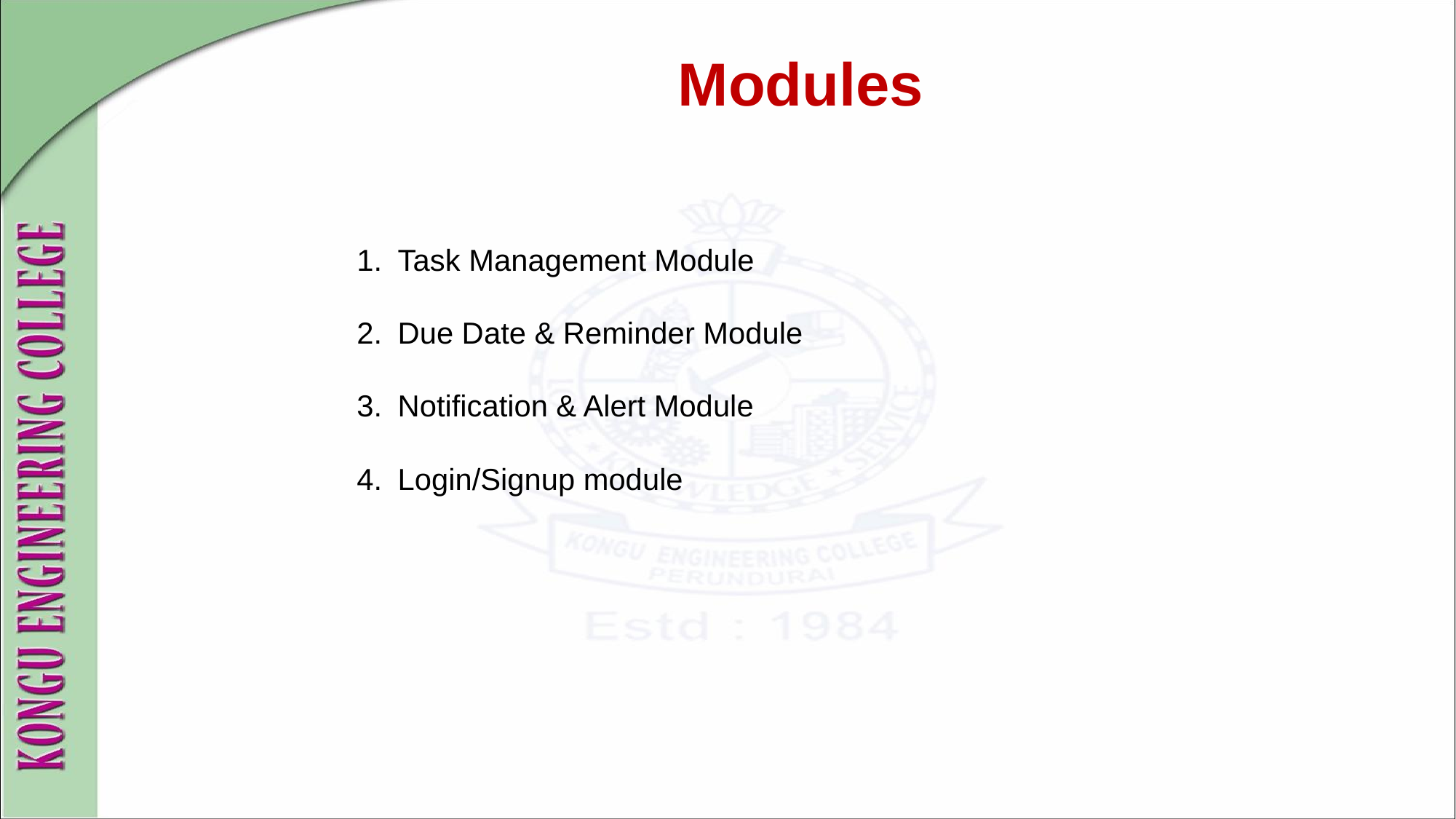

Modules
Task Management Module

Due Date & Reminder Module

Notification & Alert Module

Login/Signup module